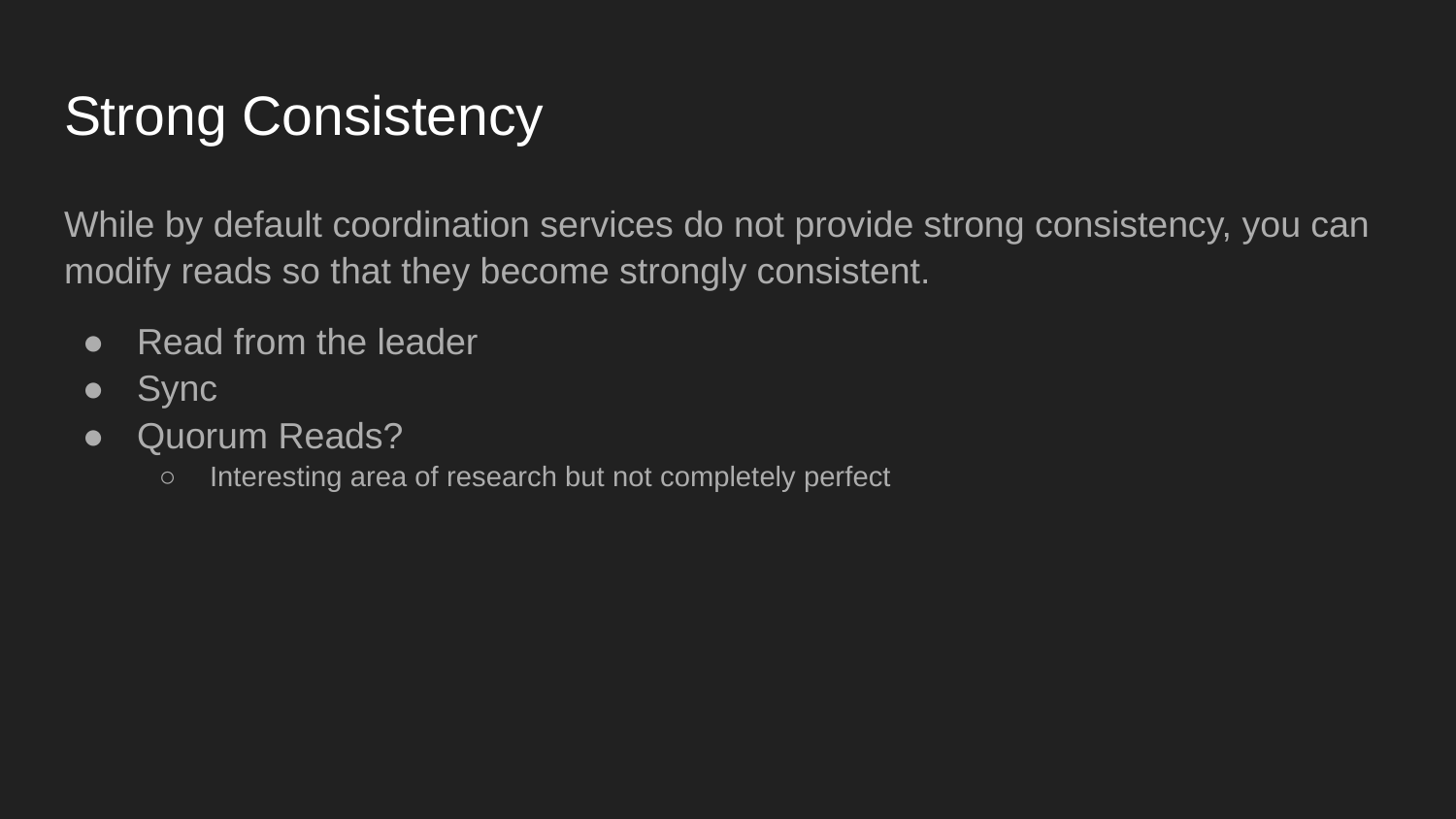

# Strong Consistency
While by default coordination services do not provide strong consistency, you can modify reads so that they become strongly consistent.
Read from the leader
Sync
Quorum Reads?
Interesting area of research but not completely perfect